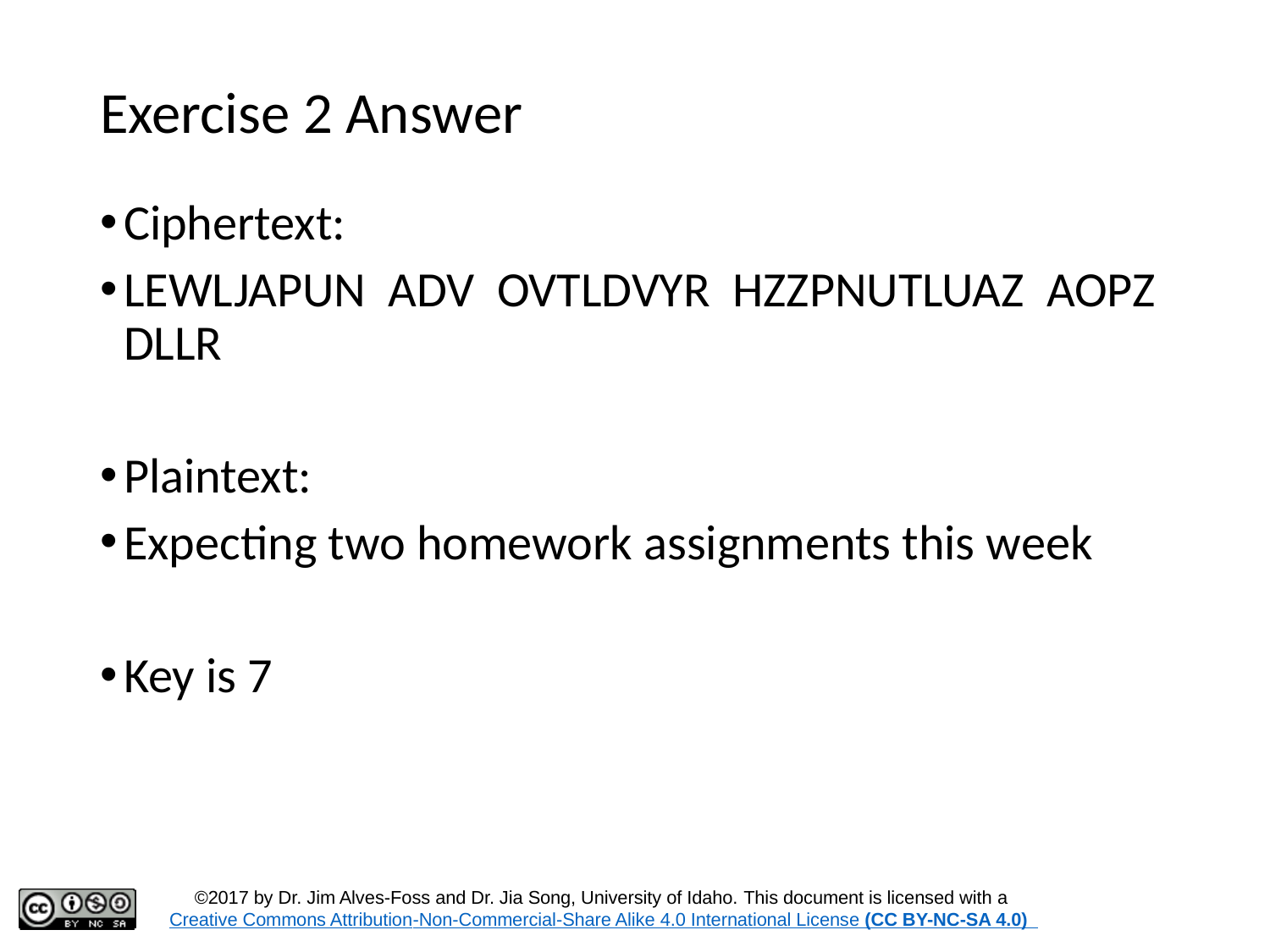

# Exercise 2 Answer
Ciphertext:
LEWLJAPUN  ADV  OVTLDVYR  HZZPNUTLUAZ  AOPZ  DLLR

Plaintext:
Expecting two homework assignments this week

Key is 7